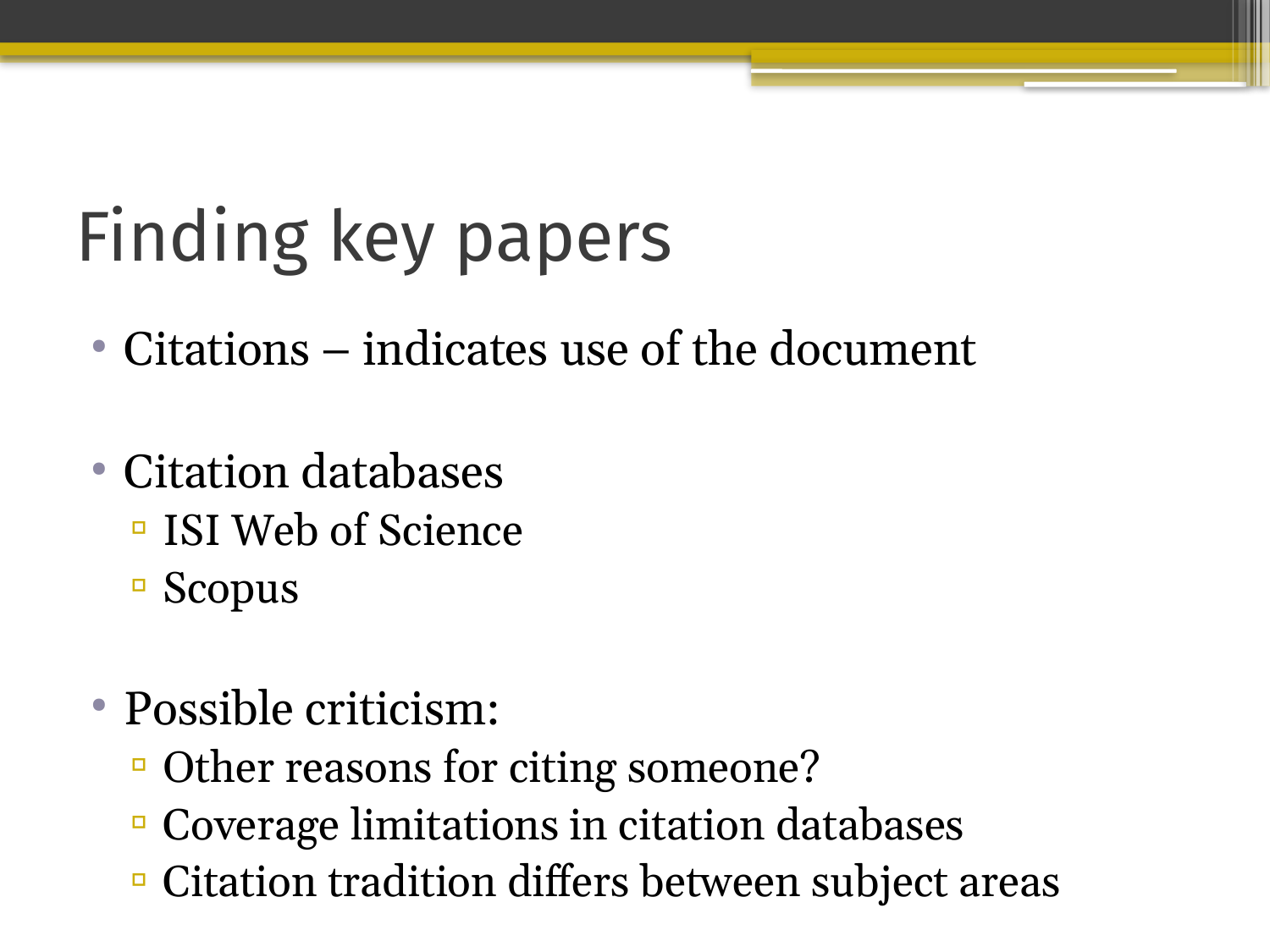

# Finding key papers
Citations – indicates use of the document

Citation databases
ISI Web of Science
Scopus

Possible criticism:
Other reasons for citing someone?
Coverage limitations in citation databases
Citation tradition differs between subject areas